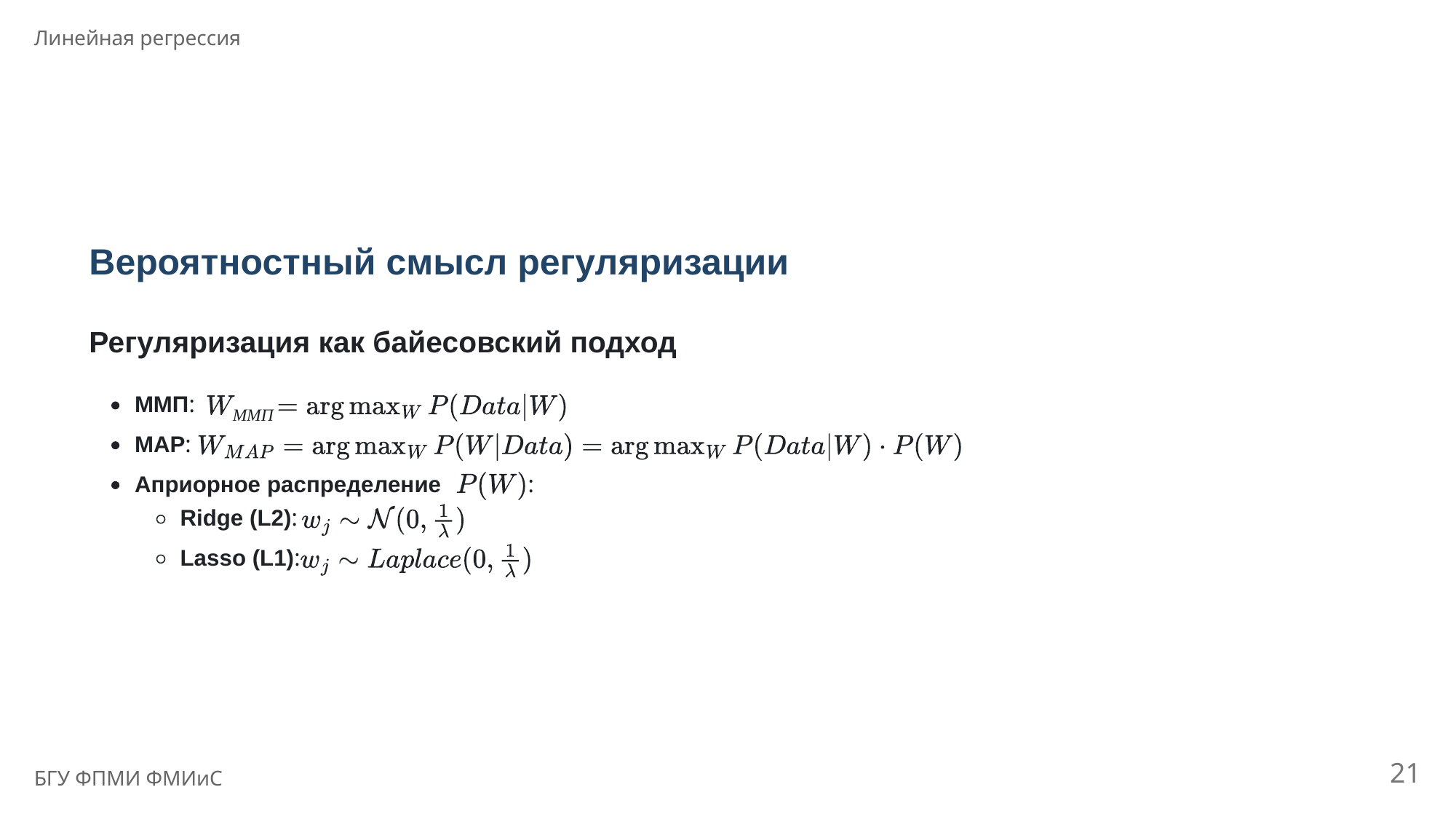

Линейная регрессия
Вероятностный смысл регуляризации
Регуляризация как байесовский подход
ММП:

ММП

MAP:

Априорное распределение
:

Ridge (L2):

Lasso (L1):

21
БГУ ФПМИ ФМИиС